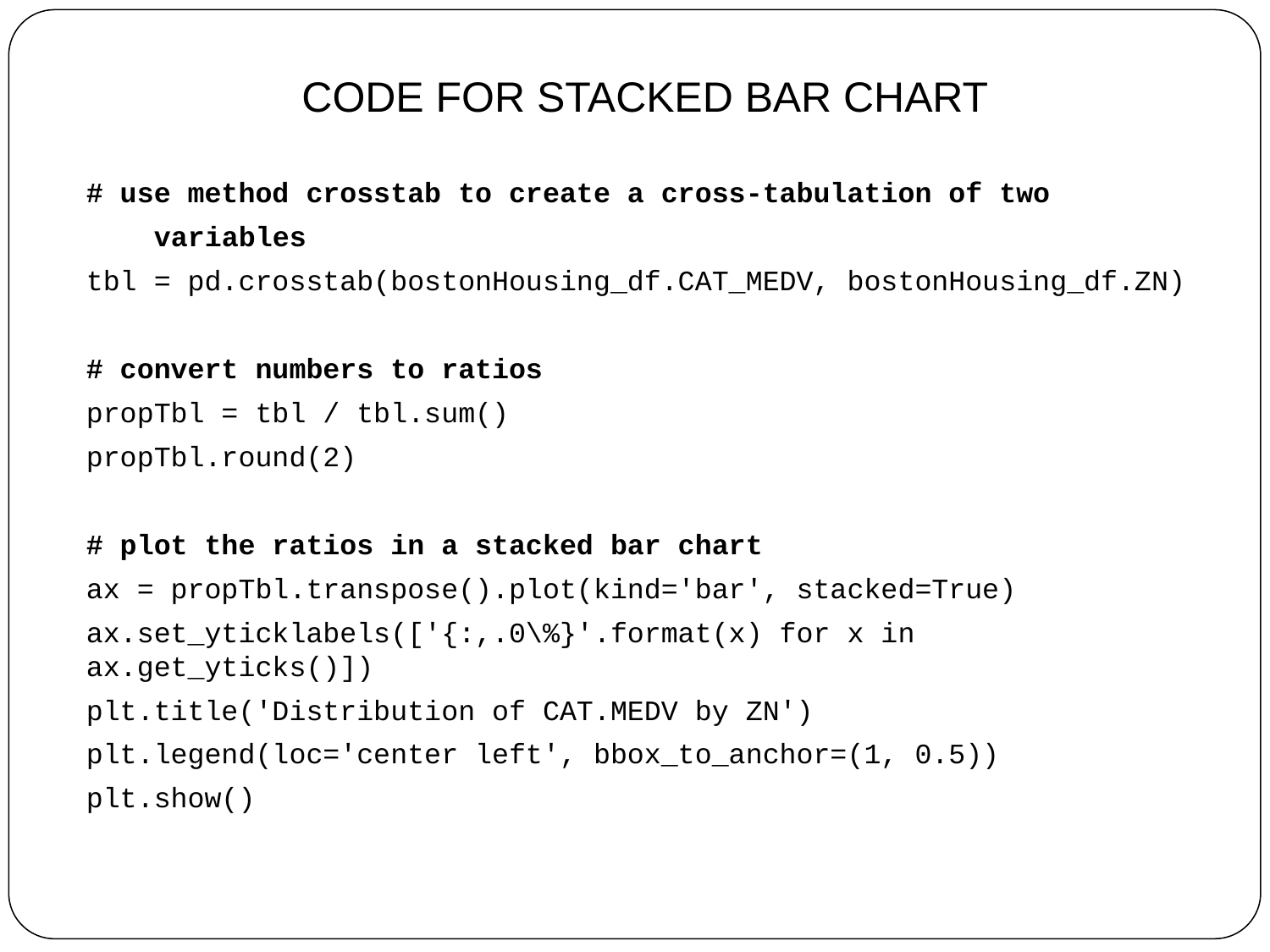

CODE FOR STACKED BAR CHART

# use method crosstab to create a cross-tabulation of two
    variables
tbl = pd.crosstab(bostonHousing_df.CAT_MEDV, bostonHousing_df.ZN)

# convert numbers to ratios
propTbl = tbl / tbl.sum()
propTbl.round(2)

# plot the ratios in a stacked bar chart
ax = propTbl.transpose().plot(kind='bar', stacked=True)
ax.set_yticklabels(['{:,.0\%}'.format(x) for x in ax.get_yticks()])
plt.title('Distribution of CAT.MEDV by ZN')
plt.legend(loc='center left', bbox_to_anchor=(1, 0.5))
plt.show()